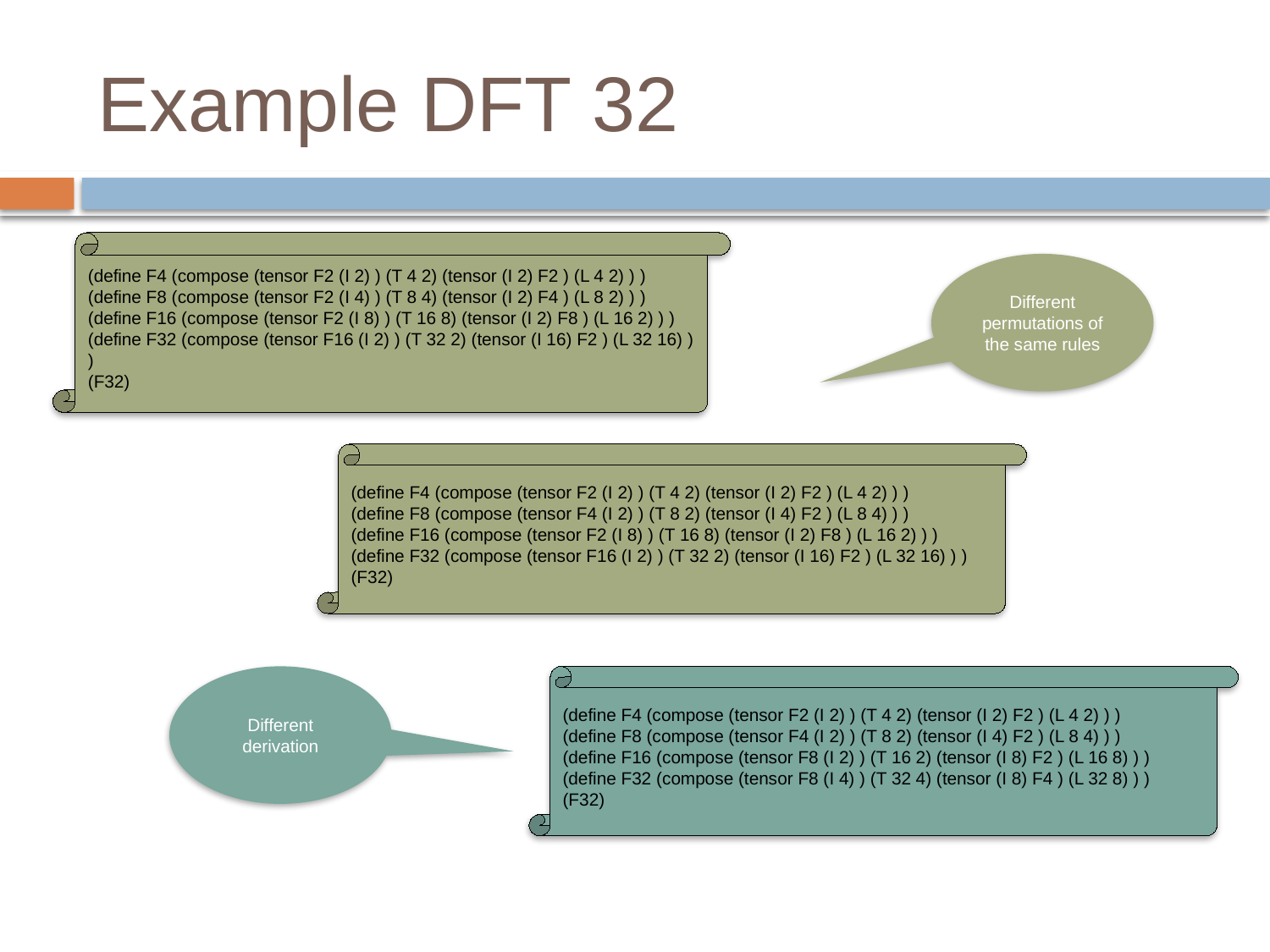

# Example DFT 32

(define F4 (compose (tensor F2 (I 2) ) (T 4 2) (tensor (I 2) F2 ) (L 4 2) ) )
(define F8 (compose (tensor F2 (I 4) ) (T 8 4) (tensor (I 2) F4 ) (L 8 2) ) )
(define F16 (compose (tensor F2 (I 8) ) (T 16 8) (tensor (I 2) F8 ) (L 16 2) ) )
(define F32 (compose (tensor F16 (I 2) ) (T 32 2) (tensor (I 16) F2 ) (L 32 16) ) )
(F32)
Different permutations of the same rules
(define F4 (compose (tensor F2 (I 2) ) (T 4 2) (tensor (I 2) F2 ) (L 4 2) ) )
(define F8 (compose (tensor F4 (I 2) ) (T 8 2) (tensor (I 4) F2 ) (L 8 4) ) )
(define F16 (compose (tensor F2 (I 8) ) (T 16 8) (tensor (I 2) F8 ) (L 16 2) ) )
(define F32 (compose (tensor F16 (I 2) ) (T 32 2) (tensor (I 16) F2 ) (L 32 16) ) )
(F32)
Different derivation
(define F4 (compose (tensor F2 (I 2) ) (T 4 2) (tensor (I 2) F2 ) (L 4 2) ) )
(define F8 (compose (tensor F4 (I 2) ) (T 8 2) (tensor (I 4) F2 ) (L 8 4) ) )
(define F16 (compose (tensor F8 (I 2) ) (T 16 2) (tensor (I 8) F2 ) (L 16 8) ) )
(define F32 (compose (tensor F8 (I 4) ) (T 32 4) (tensor (I 8) F4 ) (L 32 8) ) )
(F32)